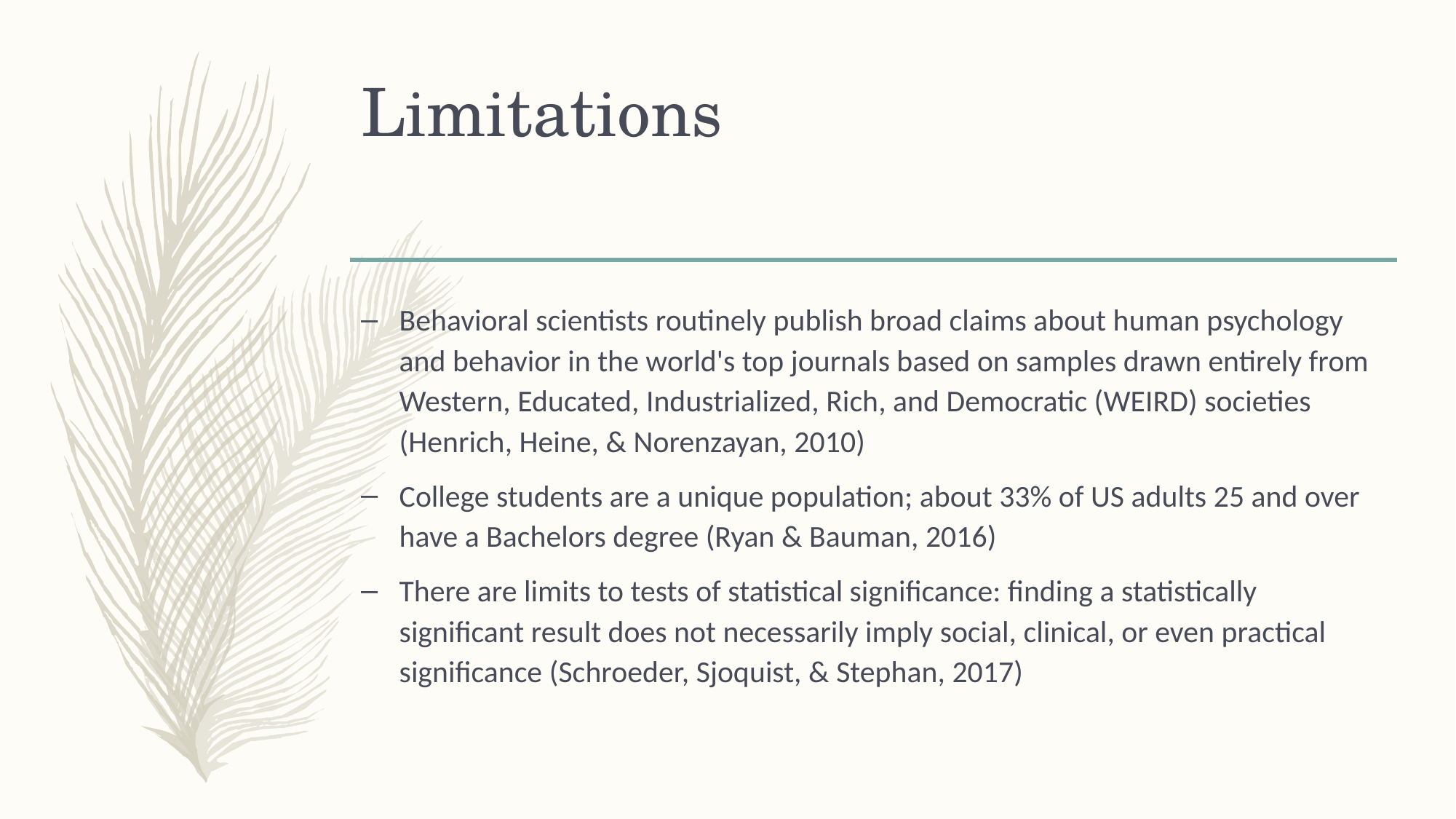

# Limitations
Behavioral scientists routinely publish broad claims about human psychology and behavior in the world's top journals based on samples drawn entirely from Western, Educated, Industrialized, Rich, and Democratic (WEIRD) societies (Henrich, Heine, & Norenzayan, 2010)
College students are a unique population; about 33% of US adults 25 and over have a Bachelors degree (Ryan & Bauman, 2016)
There are limits to tests of statistical significance: finding a statistically significant result does not necessarily imply social, clinical, or even practical significance (Schroeder, Sjoquist, & Stephan, 2017)